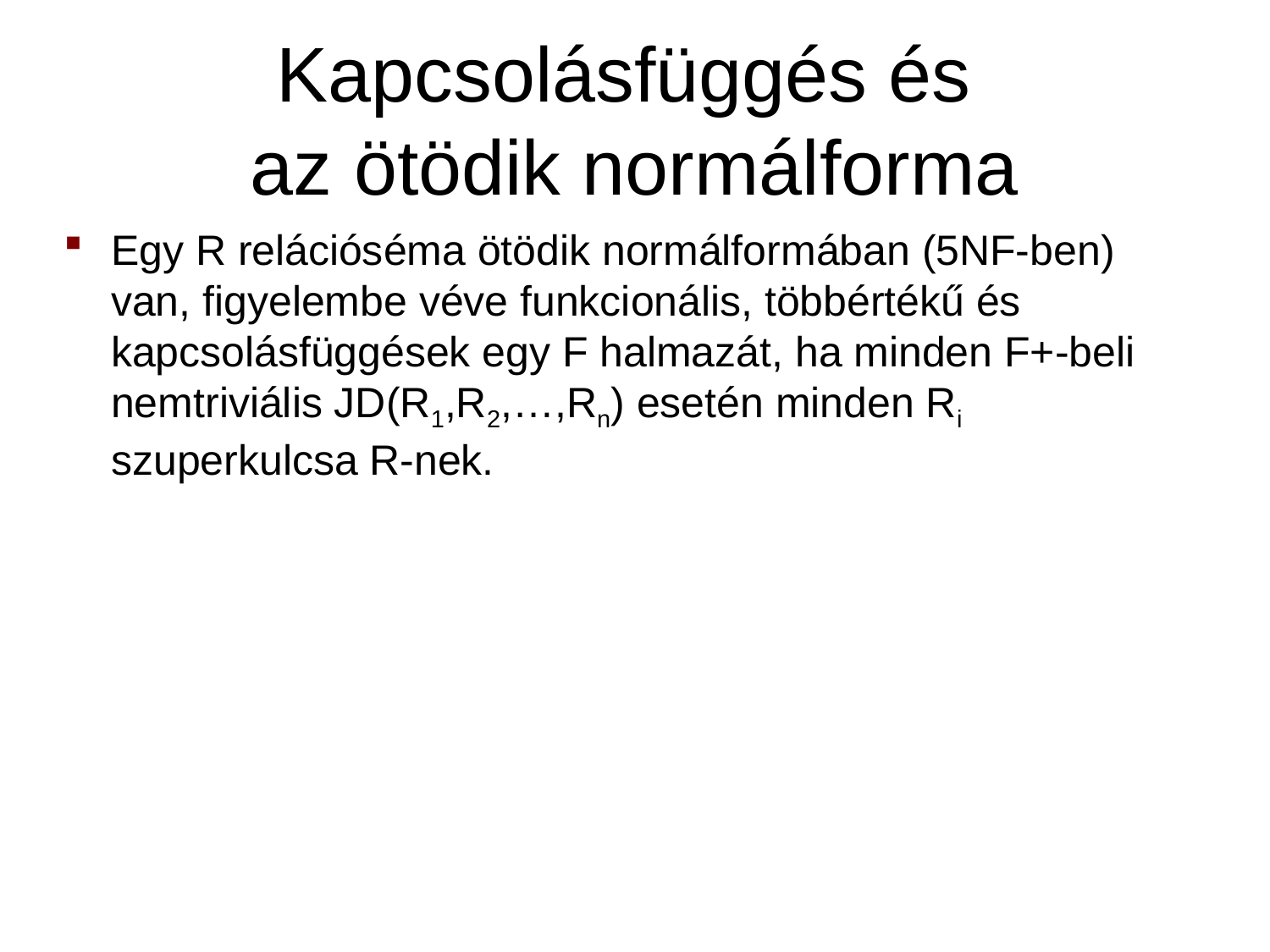

# Kapcsolásfüggés és az ötödik normálforma
Egy R relációséma ötödik normálformában (5NF-ben) van, figyelembe véve funkcionális, többértékű és kapcsolásfüggések egy F halmazát, ha minden F+-beli nemtriviális JD(R1,R2,…,Rn) esetén minden Ri szuperkulcsa R-nek.